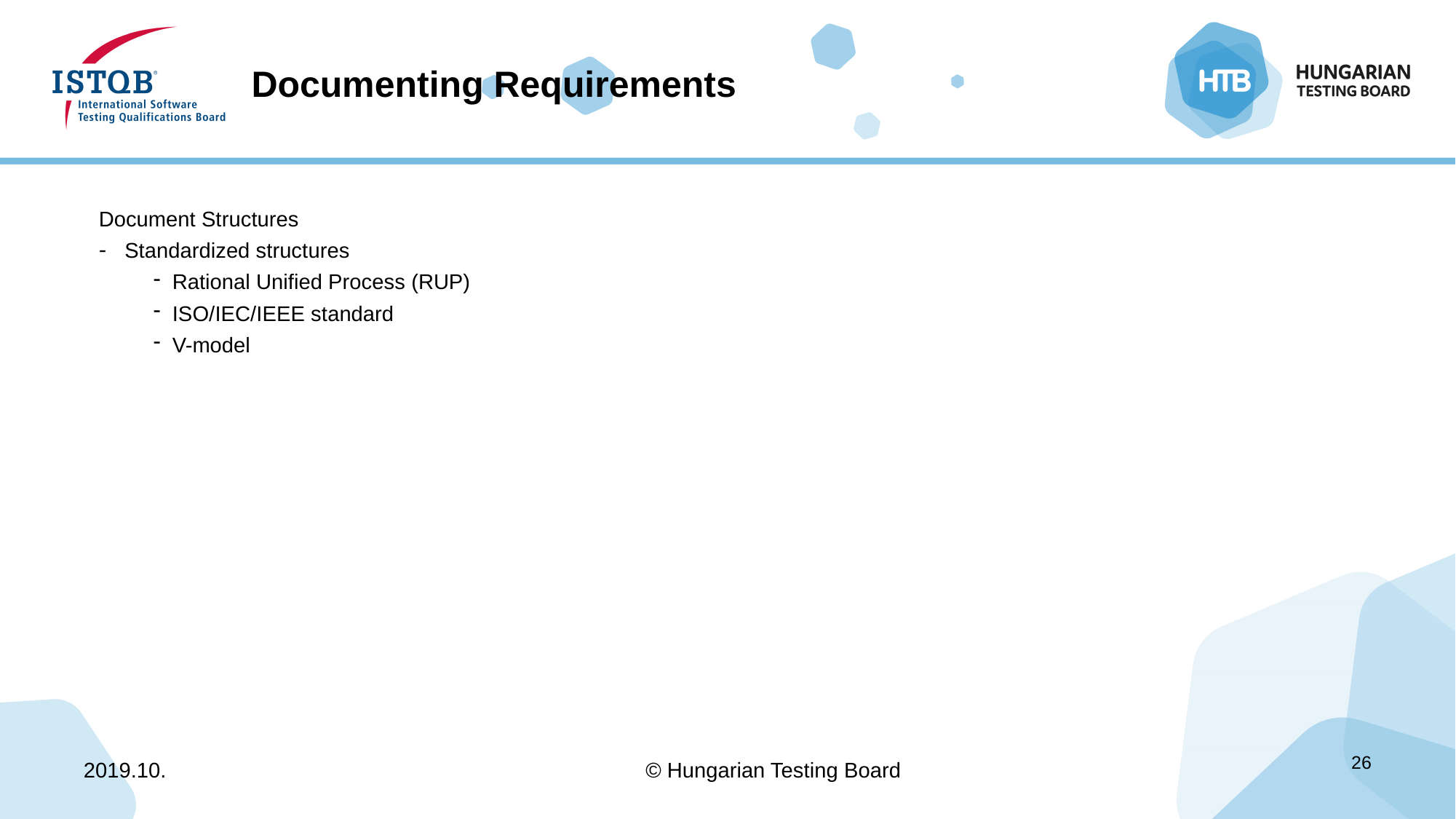

# Documenting Requirements
Document Structures
Standardized structures
Rational Unified Process (RUP)
ISO/IEC/IEEE standard
V-model
2019.10.
© Hungarian Testing Board
26